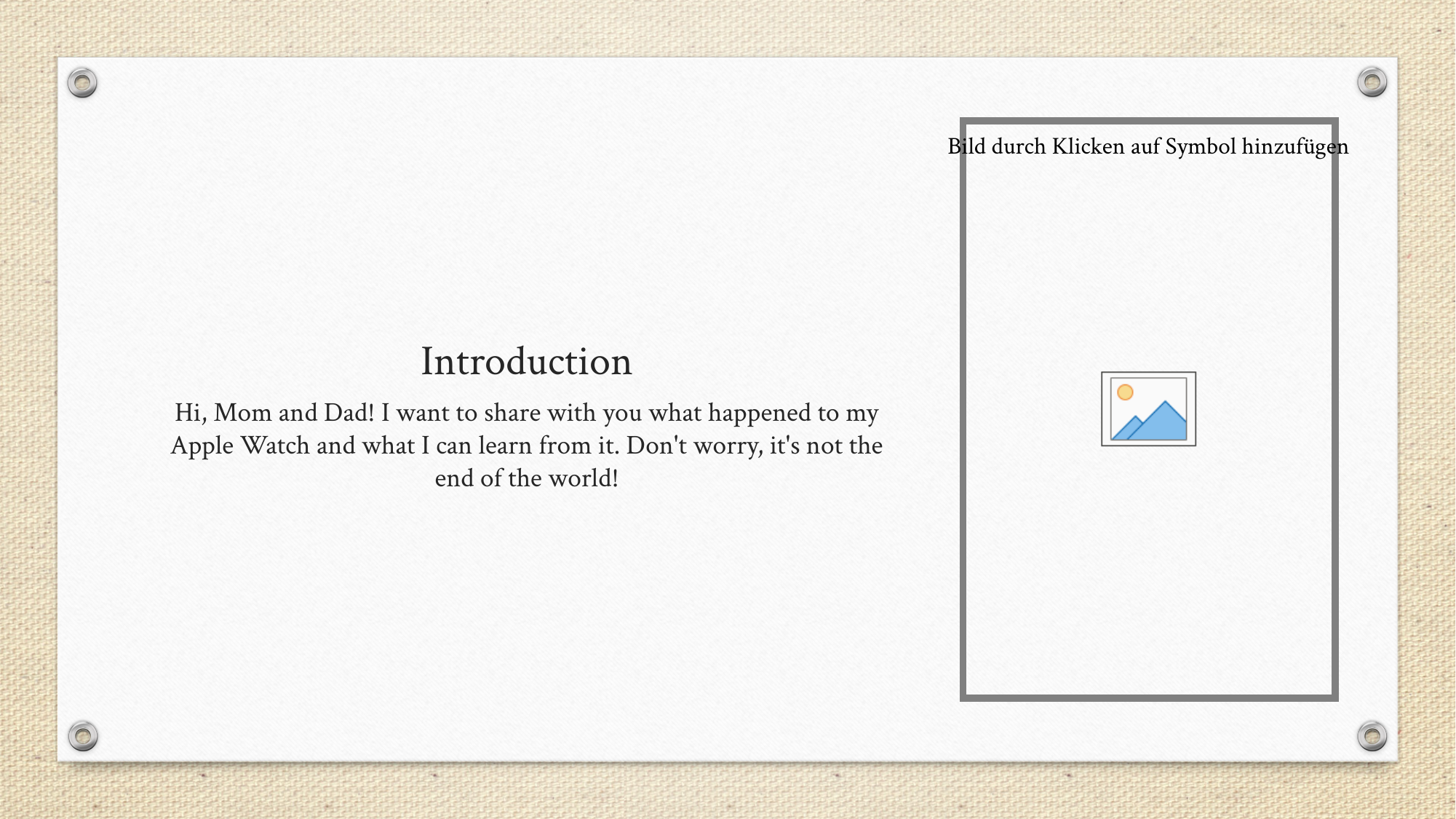

# Introduction
Hi, Mom and Dad! I want to share with you what happened to my Apple Watch and what I can learn from it. Don't worry, it's not the end of the world!